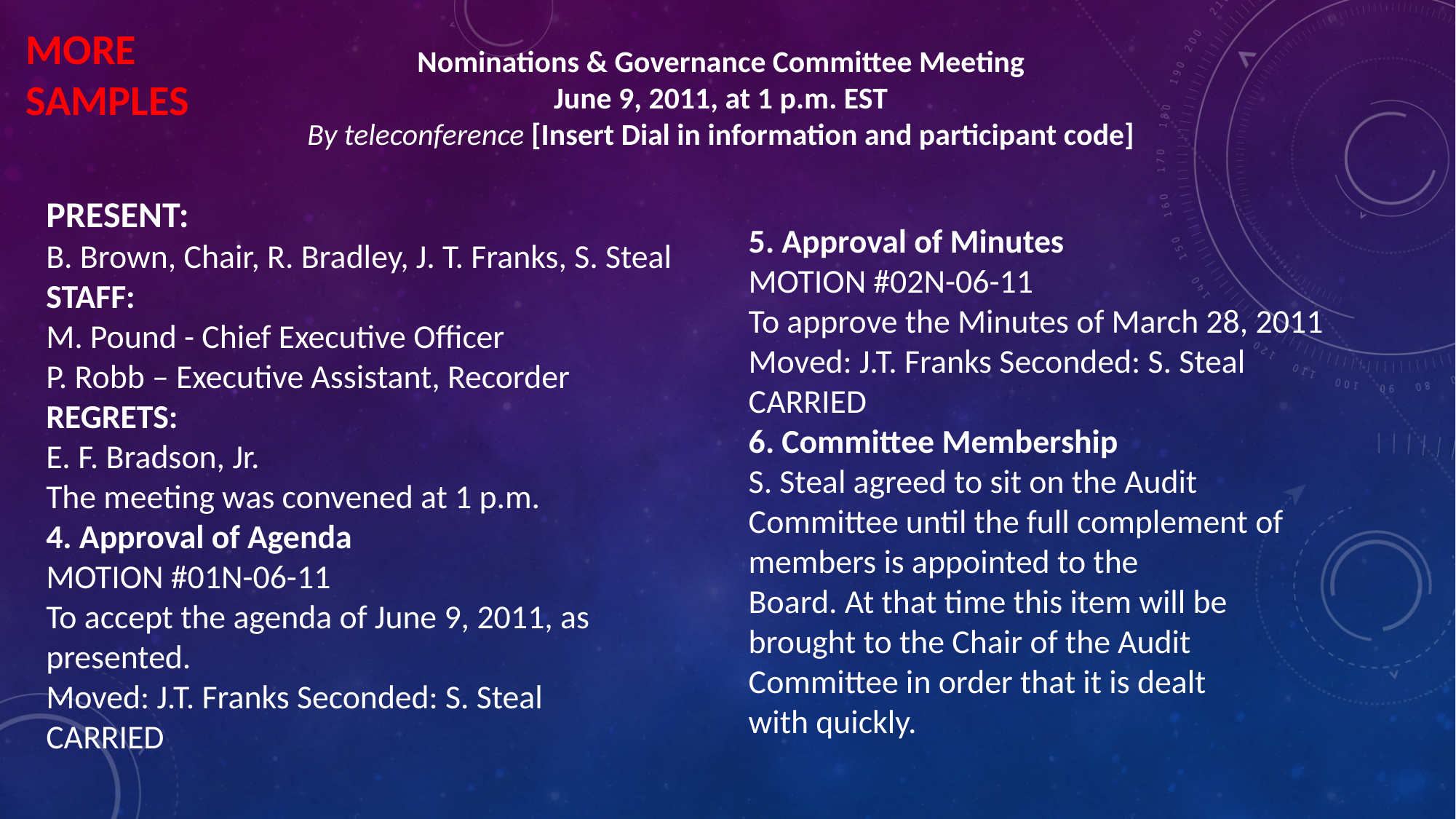

MORE SAMPLES
Nominations & Governance Committee Meeting
June 9, 2011, at 1 p.m. EST
By teleconference [Insert Dial in information and participant code]
PRESENT:
B. Brown, Chair, R. Bradley, J. T. Franks, S. Steal
STAFF:
M. Pound - Chief Executive Officer
P. Robb – Executive Assistant, Recorder
REGRETS:
E. F. Bradson, Jr.
The meeting was convened at 1 p.m.
4. Approval of Agenda
MOTION #01N-06-11
To accept the agenda of June 9, 2011, as presented.
Moved: J.T. Franks Seconded: S. Steal
CARRIED

5. Approval of Minutes
MOTION #02N-06-11
To approve the Minutes of March 28, 2011
Moved: J.T. Franks Seconded: S. Steal
CARRIED
6. Committee Membership
S. Steal agreed to sit on the Audit Committee until the full complement of members is appointed to the
Board. At that time this item will be brought to the Chair of the Audit Committee in order that it is dealt
with quickly.